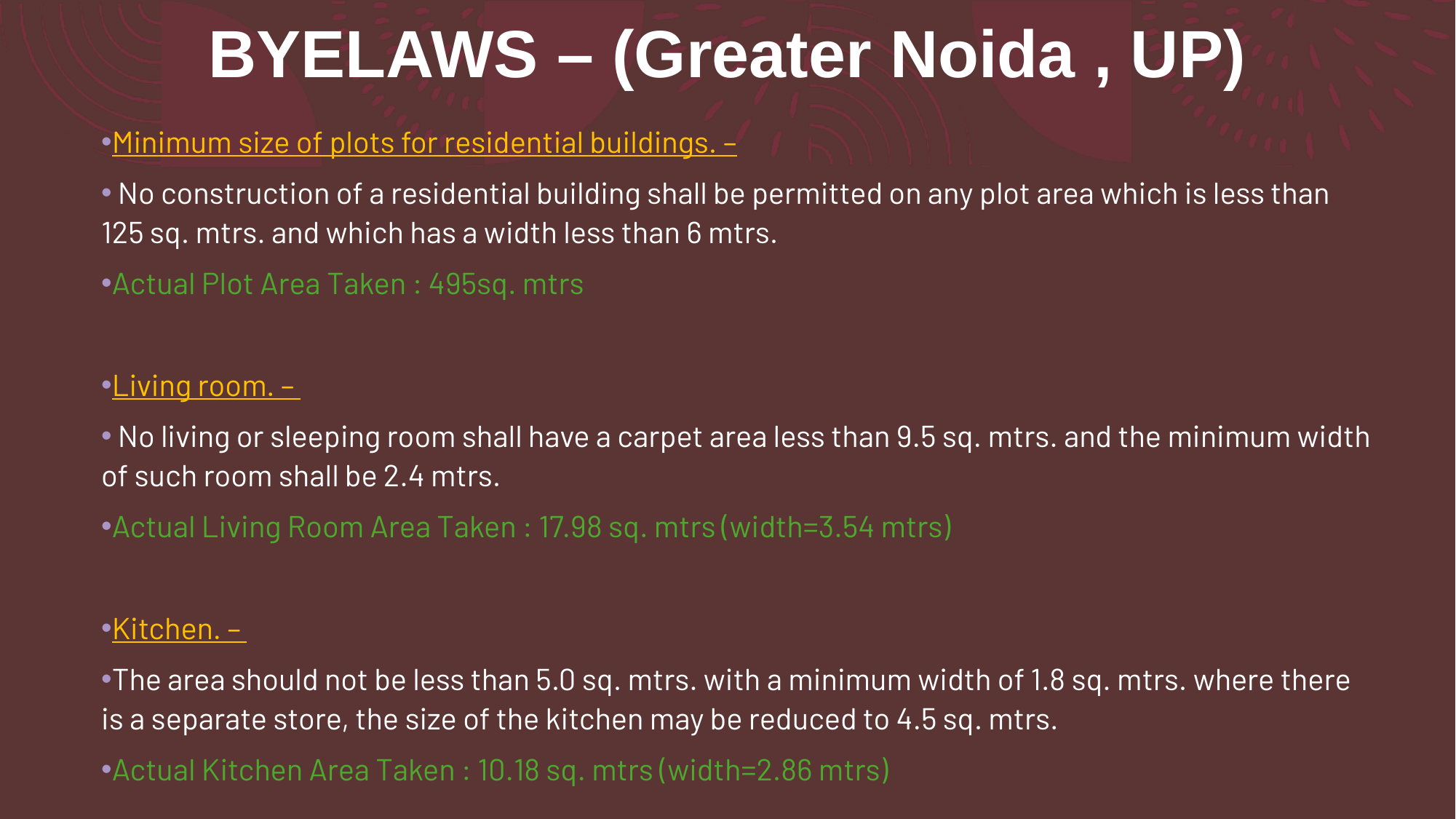

# BYELAWS – (Greater Noida , UP)
Minimum size of plots for residential buildings. –
 No construction of a residential building shall be permitted on any plot area which is less than 125 sq. mtrs. and which has a width less than 6 mtrs.
Actual Plot Area Taken : 495sq. mtrs

Living room. –
 No living or sleeping room shall have a carpet area less than 9.5 sq. mtrs. and the minimum width of such room shall be 2.4 mtrs.
Actual Living Room Area Taken : 17.98 sq. mtrs (width=3.54 mtrs)

Kitchen. –
The area should not be less than 5.0 sq. mtrs. with a minimum width of 1.8 sq. mtrs. where there is a separate store, the size of the kitchen may be reduced to 4.5 sq. mtrs.
Actual Kitchen Area Taken : 10.18 sq. mtrs (width=2.86 mtrs)